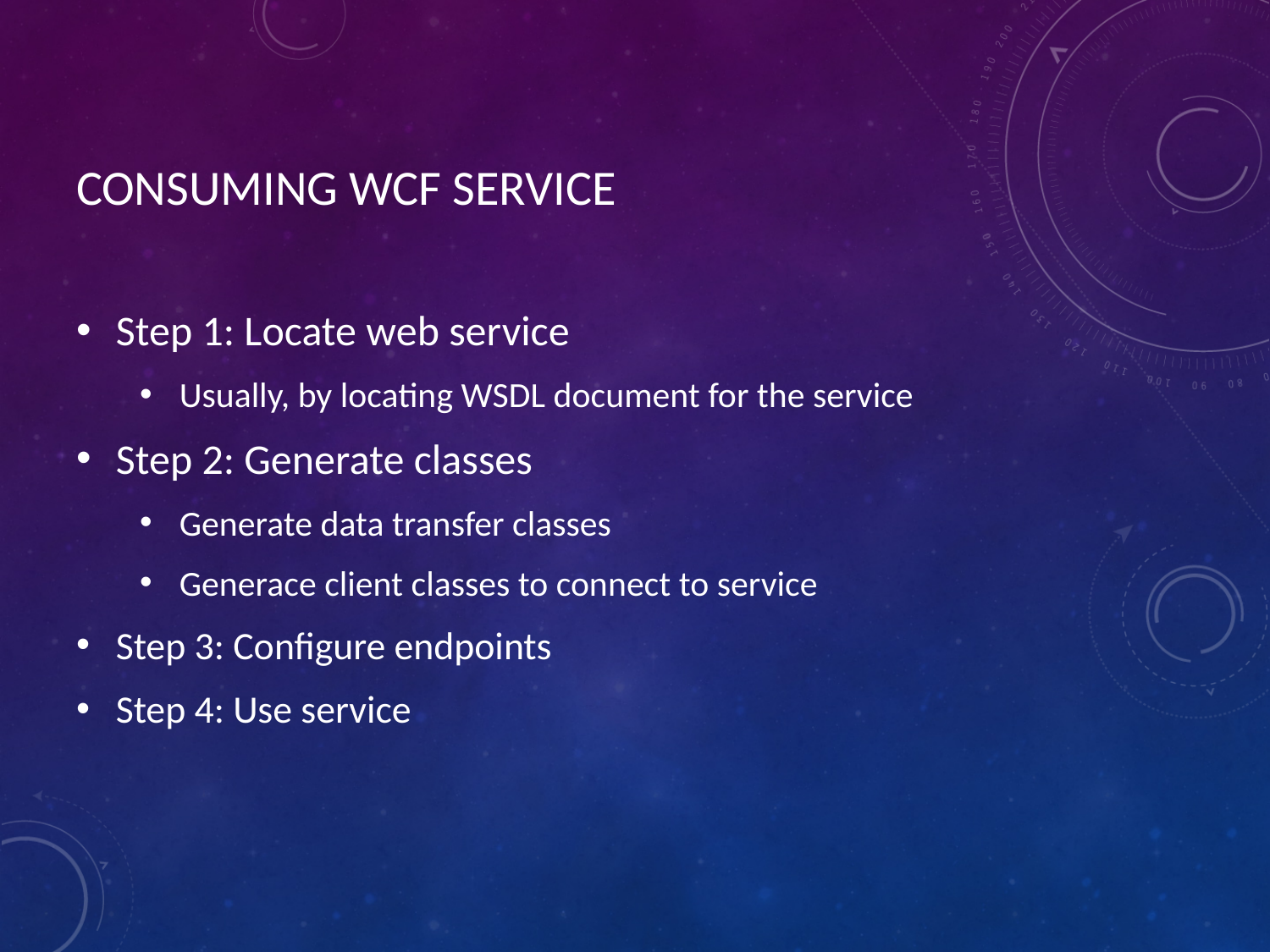

# Consuming wcf service
Step 1: Locate web service
Usually, by locating WSDL document for the service
Step 2: Generate classes
Generate data transfer classes
Generace client classes to connect to service
Step 3: Configure endpoints
Step 4: Use service